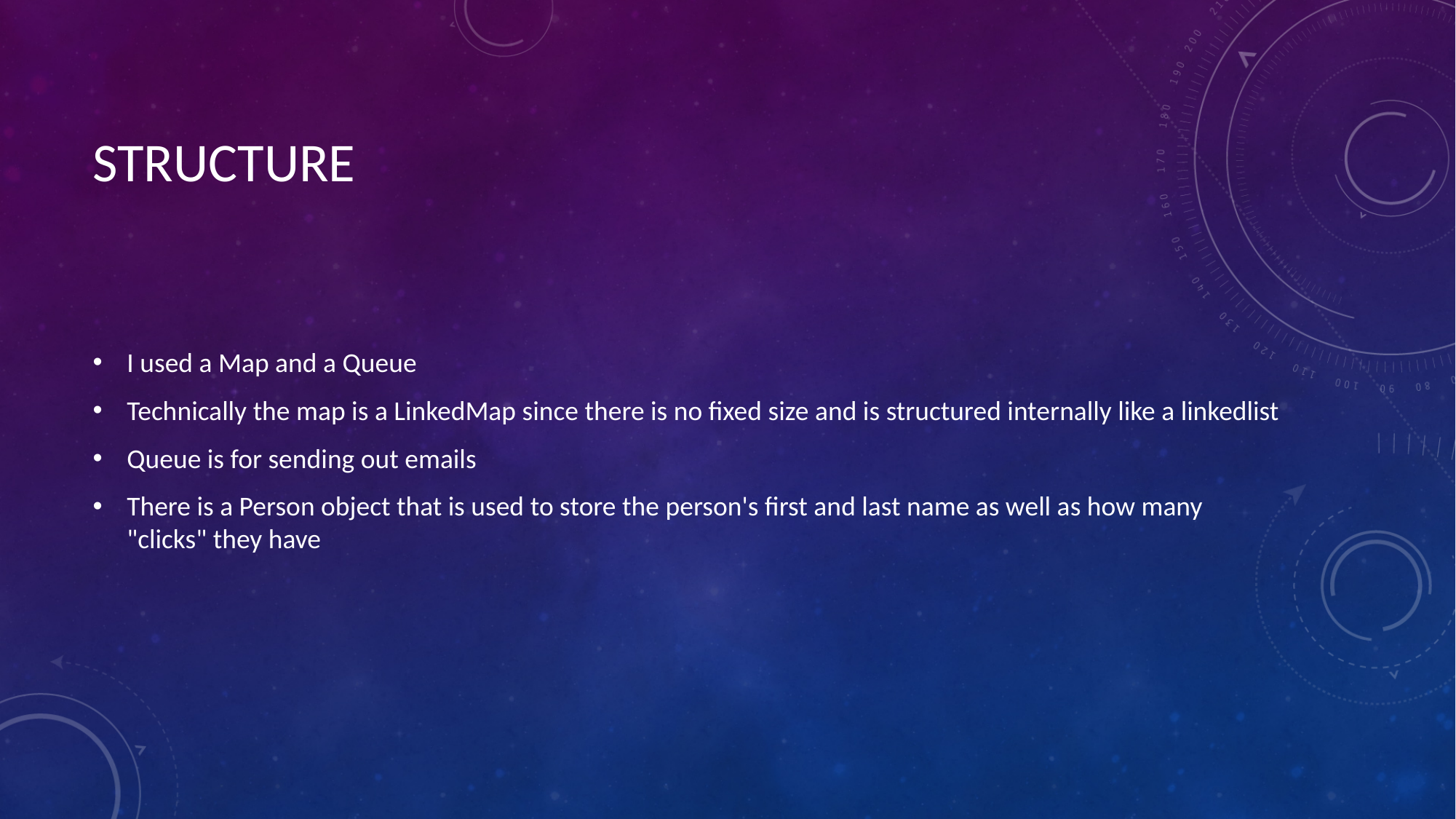

# Structure
I used a Map and a Queue
Technically the map is a LinkedMap since there is no fixed size and is structured internally like a linkedlist
Queue is for sending out emails
There is a Person object that is used to store the person's first and last name as well as how many "clicks" they have